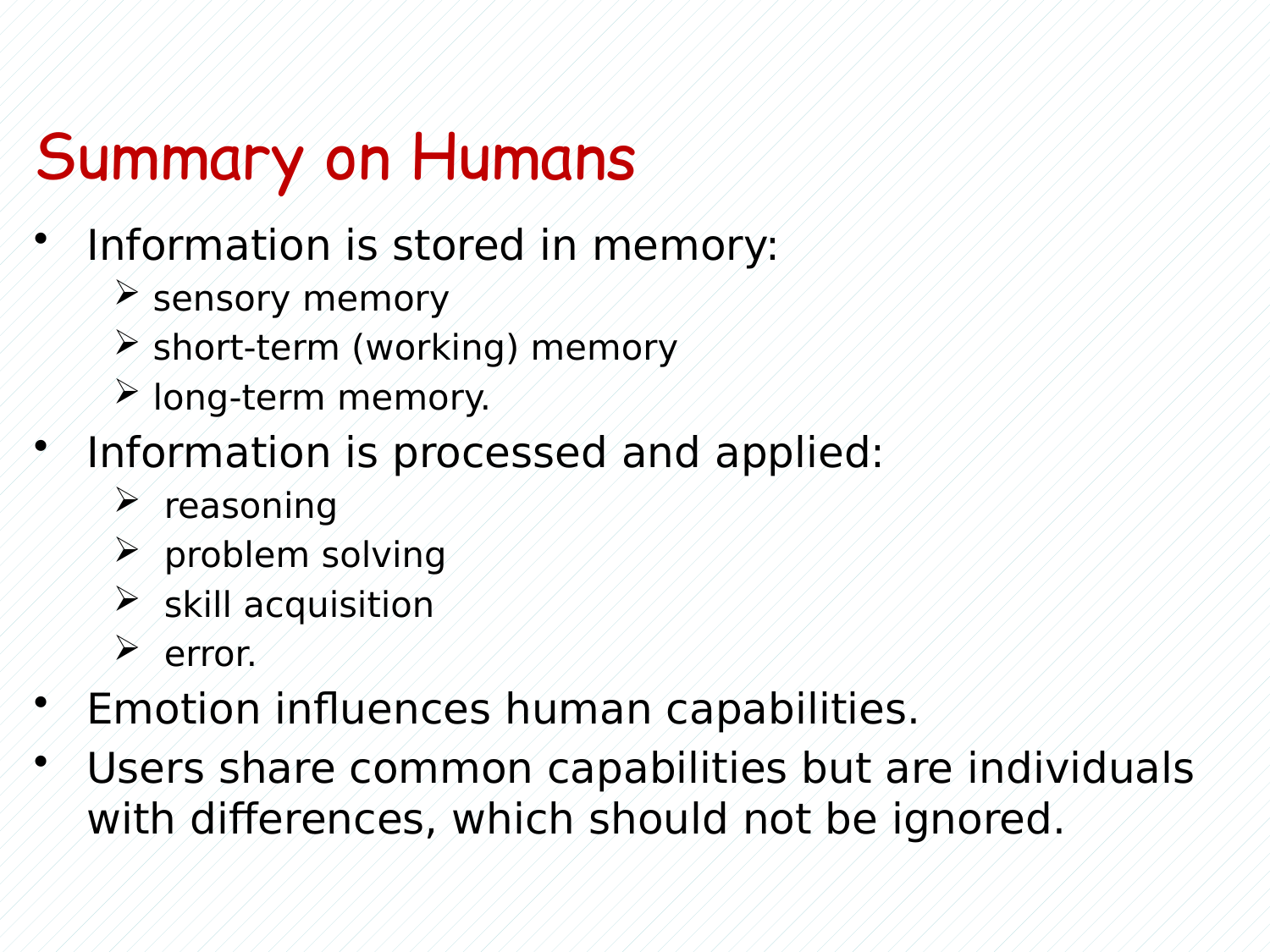

# Summary on Humans
Information is stored in memory:
sensory memory
short-term (working) memory
long-term memory.
Information is processed and applied:
 reasoning
 problem solving
 skill acquisition
 error.
Emotion influences human capabilities.
Users share common capabilities but are individuals with differences, which should not be ignored.